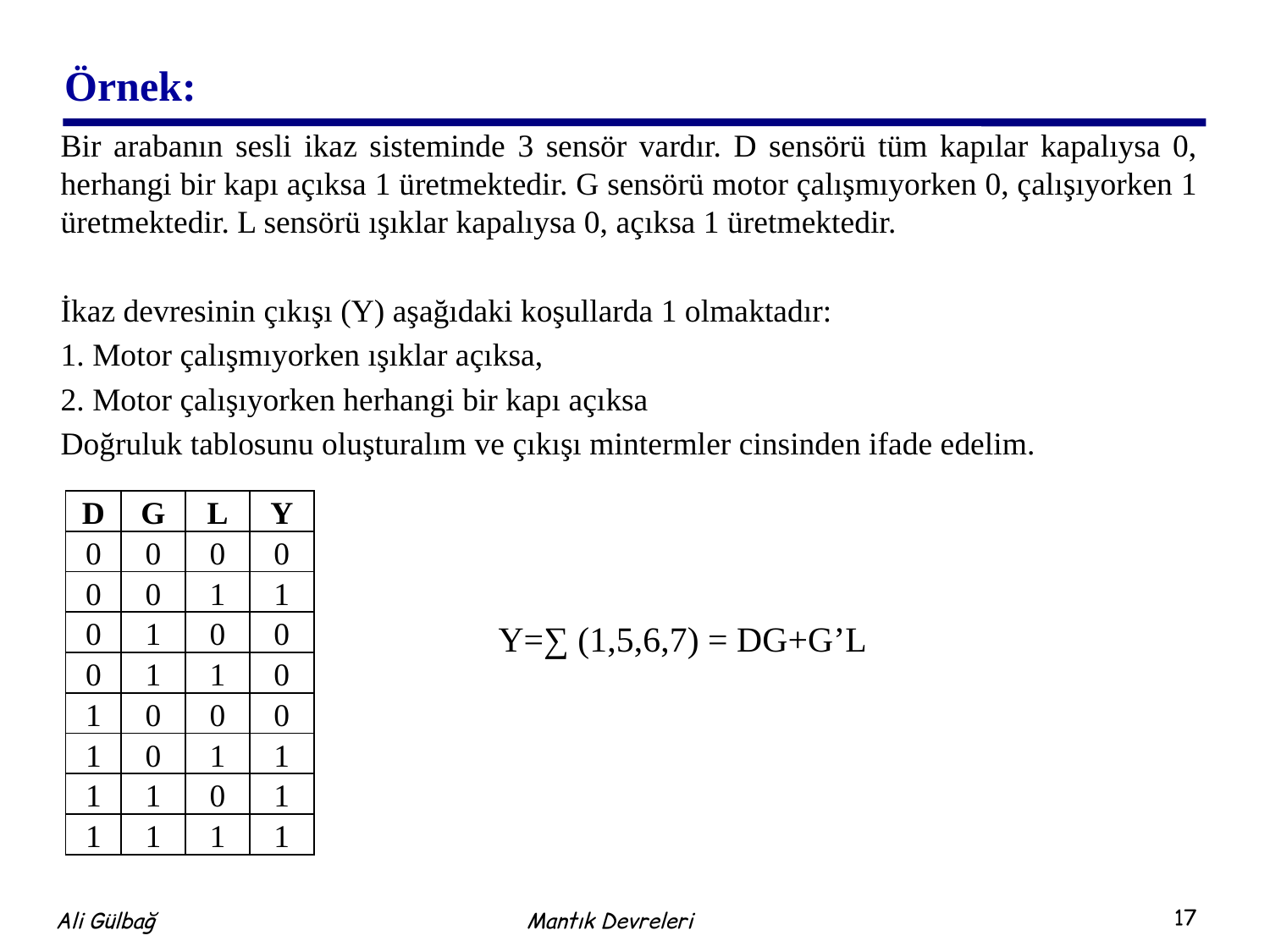

# Örnek:
Bir arabanın sesli ikaz sisteminde 3 sensör vardır. D sensörü tüm kapılar kapalıysa 0, herhangi bir kapı açıksa 1 üretmektedir. G sensörü motor çalışmıyorken 0, çalışıyorken 1 üretmektedir. L sensörü ışıklar kapalıysa 0, açıksa 1 üretmektedir.

İkaz devresinin çıkışı (Y) aşağıdaki koşullarda 1 olmaktadır:
1. Motor çalışmıyorken ışıklar açıksa,
2. Motor çalışıyorken herhangi bir kapı açıksa
Doğruluk tablosunu oluşturalım ve çıkışı mintermler cinsinden ifade edelim.

				 Y=∑ (1,5,6,7) = DG+G’L

| D | G | L | Y |
| --- | --- | --- | --- |
| 0 | 0 | 0 | 0 |
| 0 | 0 | 1 | 1 |
| 0 | 1 | 0 | 0 |
| 0 | 1 | 1 | 0 |
| 1 | 0 | 0 | 0 |
| 1 | 0 | 1 | 1 |
| 1 | 1 | 0 | 1 |
| 1 | 1 | 1 | 1 |
Mantık Devreleri